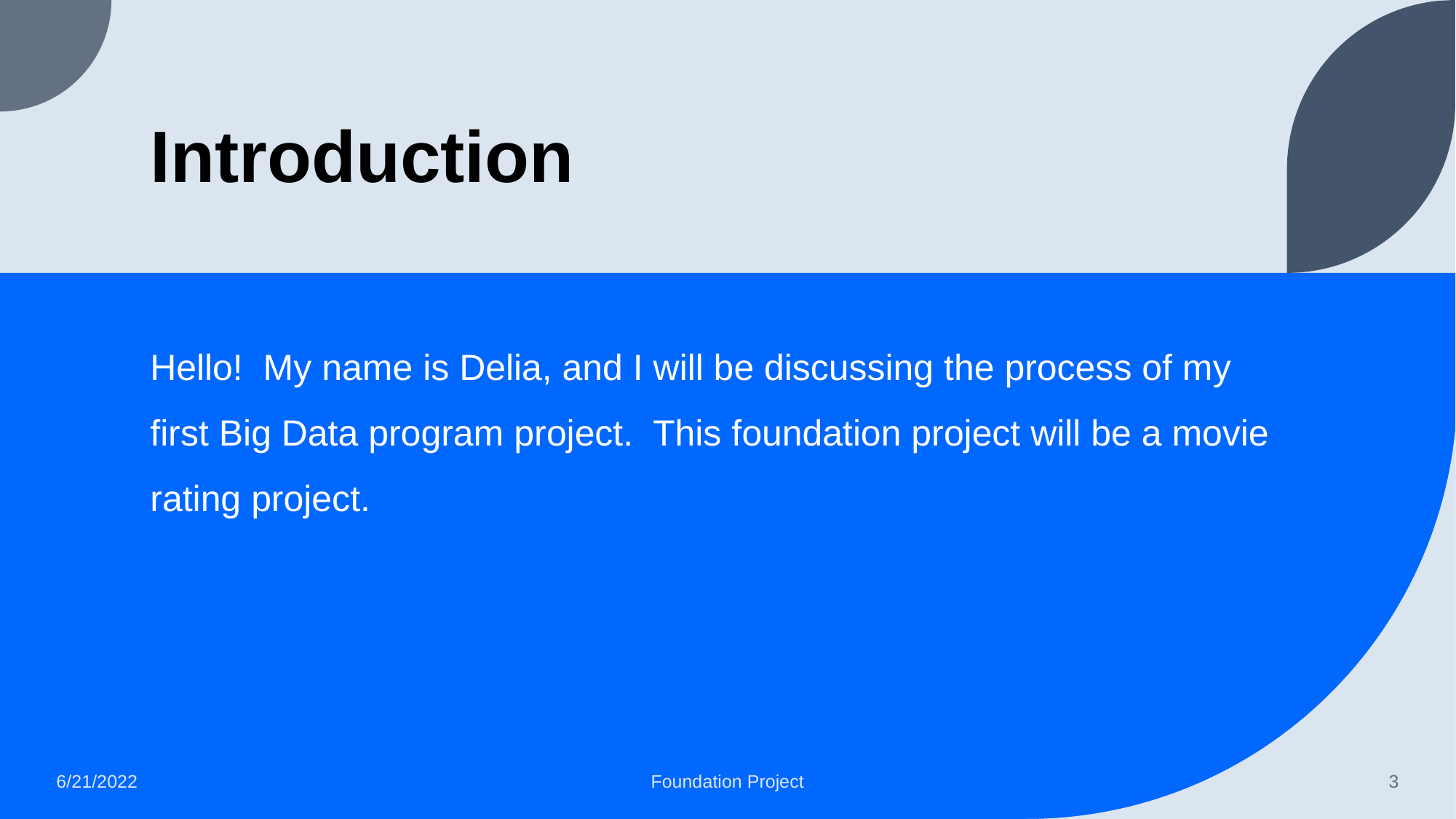

# Introduction
Hello!  My name is Delia, and I will be discussing the process of my first Big Data program project.  This foundation project will be a movie rating project.
6/21/2022
Foundation Project
3